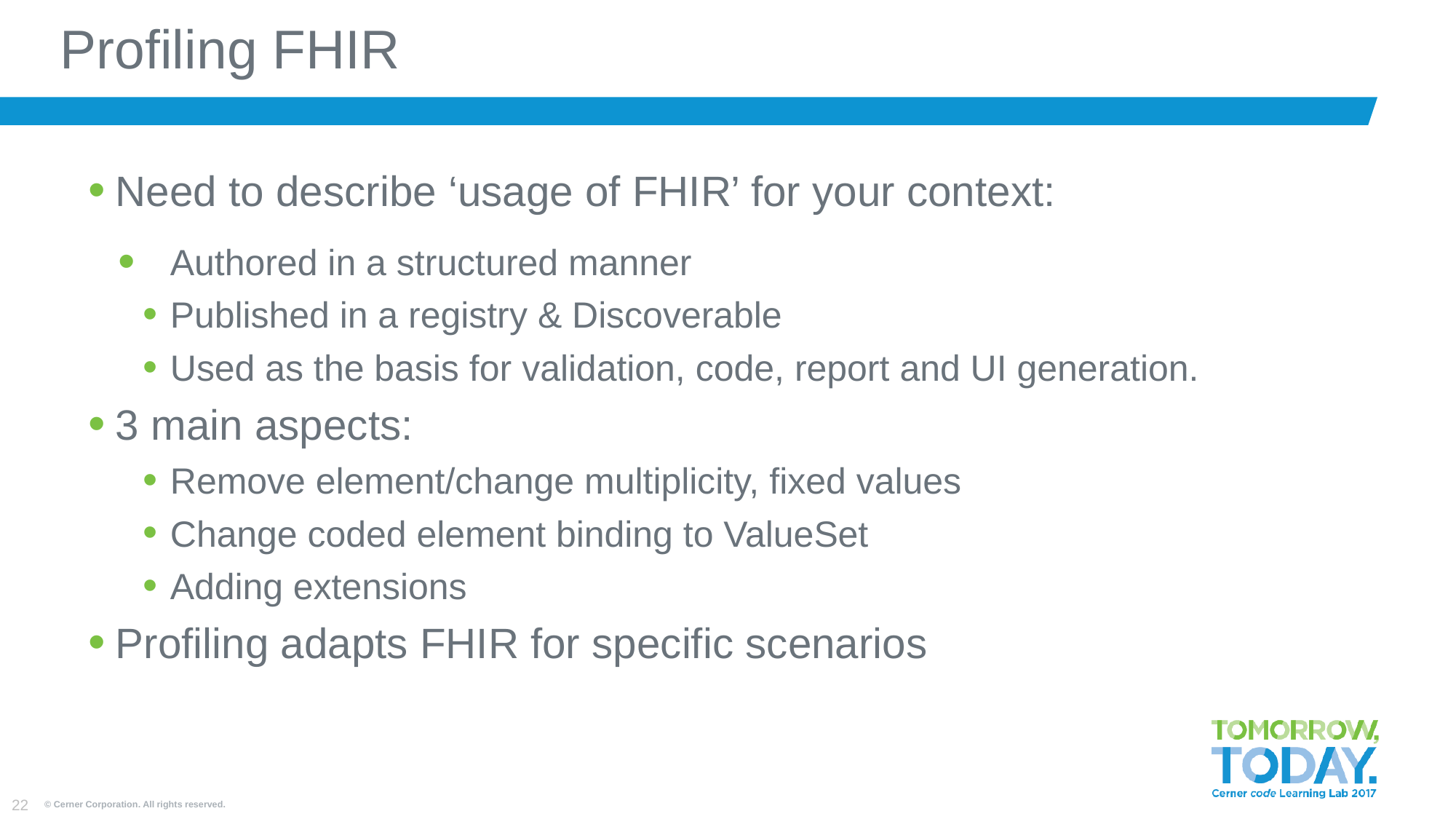

# Profiling FHIR
Need to describe ‘usage of FHIR’ for your context:
Authored in a structured manner
Published in a registry & Discoverable
Used as the basis for validation, code, report and UI generation.
3 main aspects:
Remove element/change multiplicity, fixed values
Change coded element binding to ValueSet
Adding extensions
Profiling adapts FHIR for specific scenarios